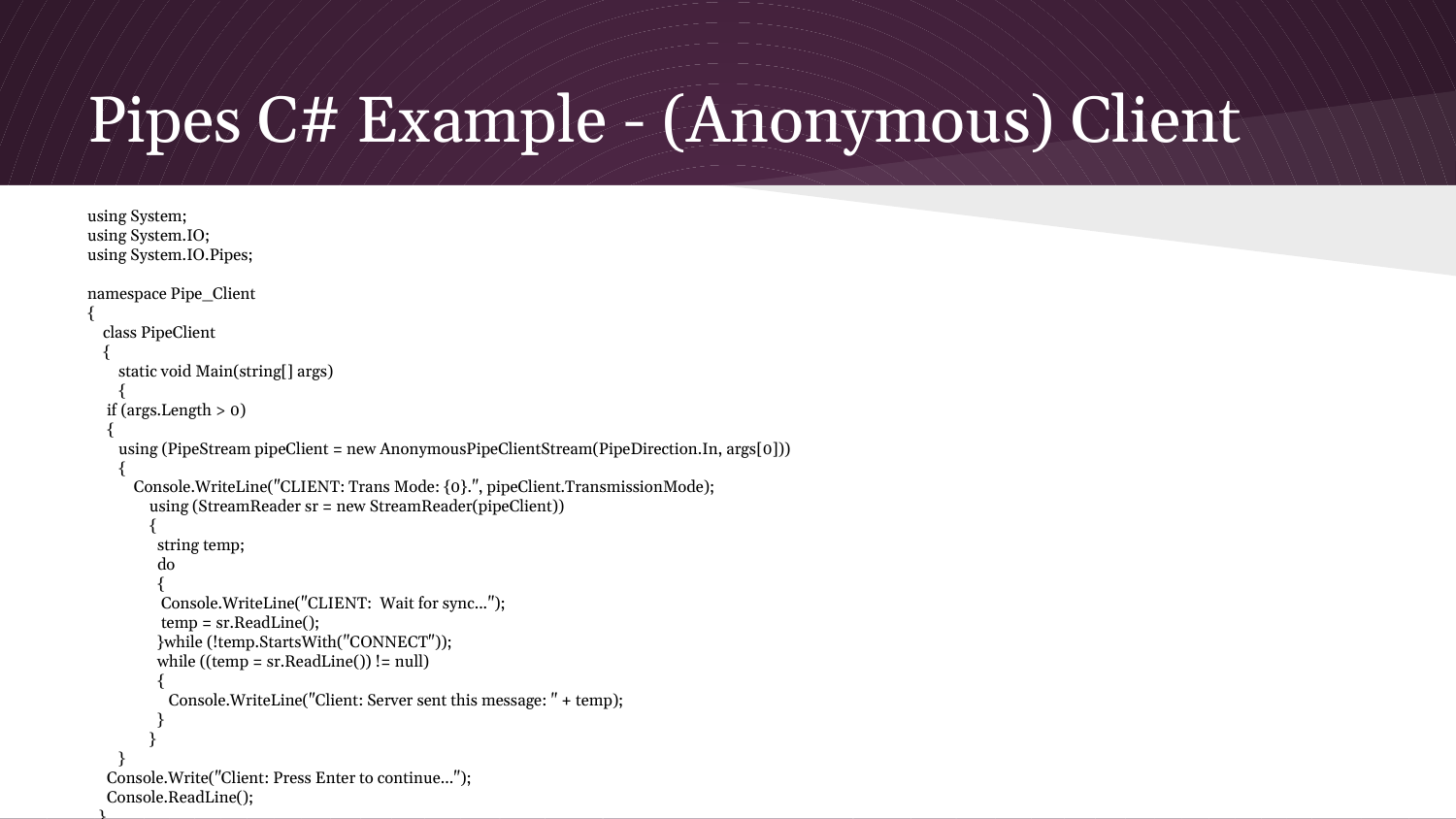

# Pipes C# Example - (Anonymous) Client
using System;
using System.IO;
using System.IO.Pipes;

namespace Pipe_Client
{
    class PipeClient
    {
        static void Main(string[] args)
        {
     if (args.Length > 0)
     {
        using (PipeStream pipeClient = new AnonymousPipeClientStream(PipeDirection.In, args[0]))
        {
            Console.WriteLine("CLIENT: Trans Mode: {0}.", pipeClient.TransmissionMode);
                using (StreamReader sr = new StreamReader(pipeClient))
                {
                  string temp;
                  do
                  {
                   Console.WriteLine("CLIENT:  Wait for sync...");
                   temp = sr.ReadLine();
                  }while (!temp.StartsWith("CONNECT"));
                  while ((temp = sr.ReadLine()) != null)
                  {
                     Console.WriteLine("Client: Server sent this message: " + temp);
                  }
                }
        }
     Console.Write("Client: Press Enter to continue...");
     Console.ReadLine();
   }
      }
  }
}